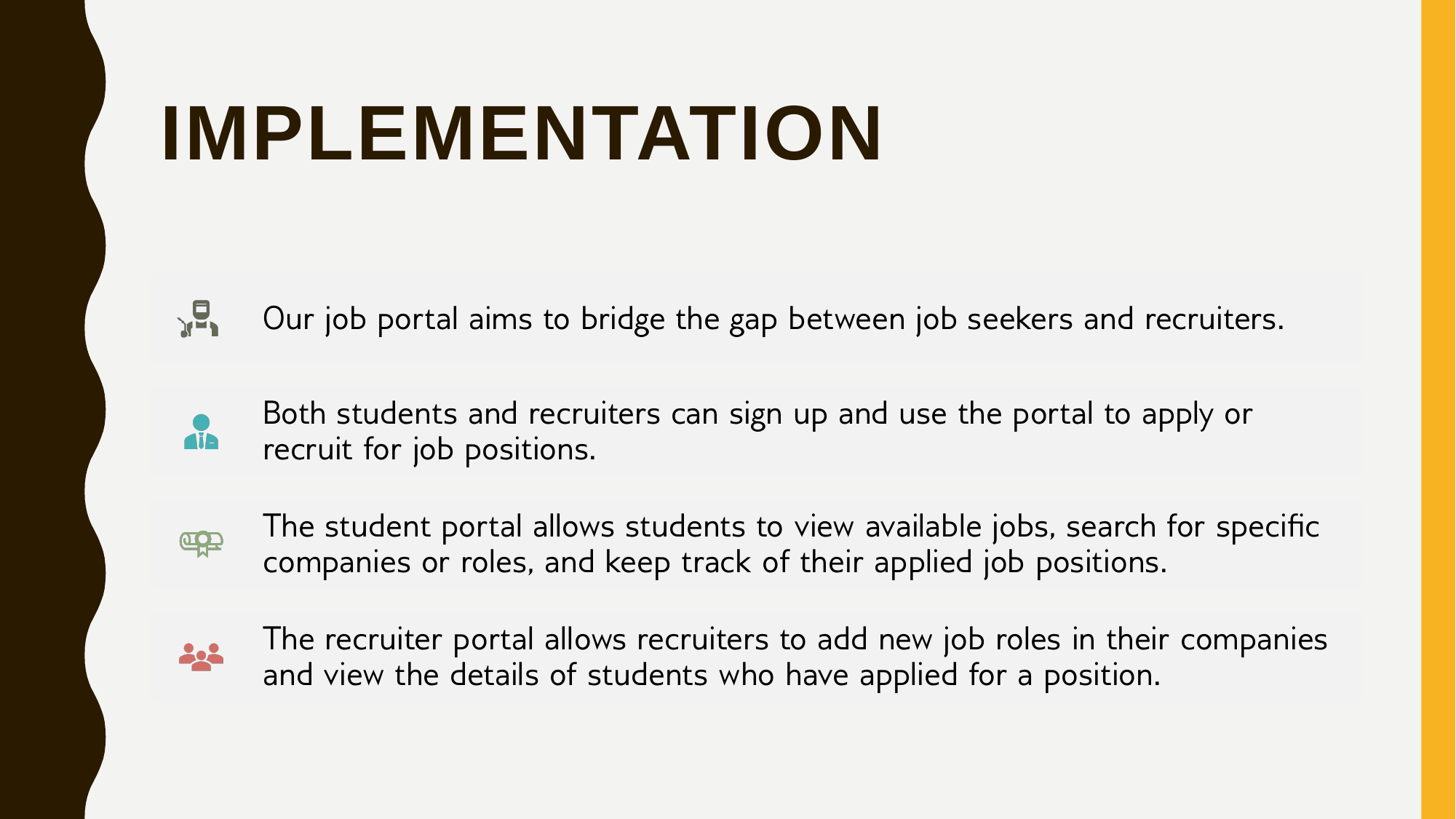

# IMPLEMENTATION
Our job portal aims to bridge the gap between job seekers and recruiters.
Both students and recruiters can sign up and use the portal to apply or recruit for job positions.
The student portal allows students to view available jobs, search for specific companies or roles, and keep track of their applied job positions.
The recruiter portal allows recruiters to add new job roles in their companies and view the details of students who have applied for a position.